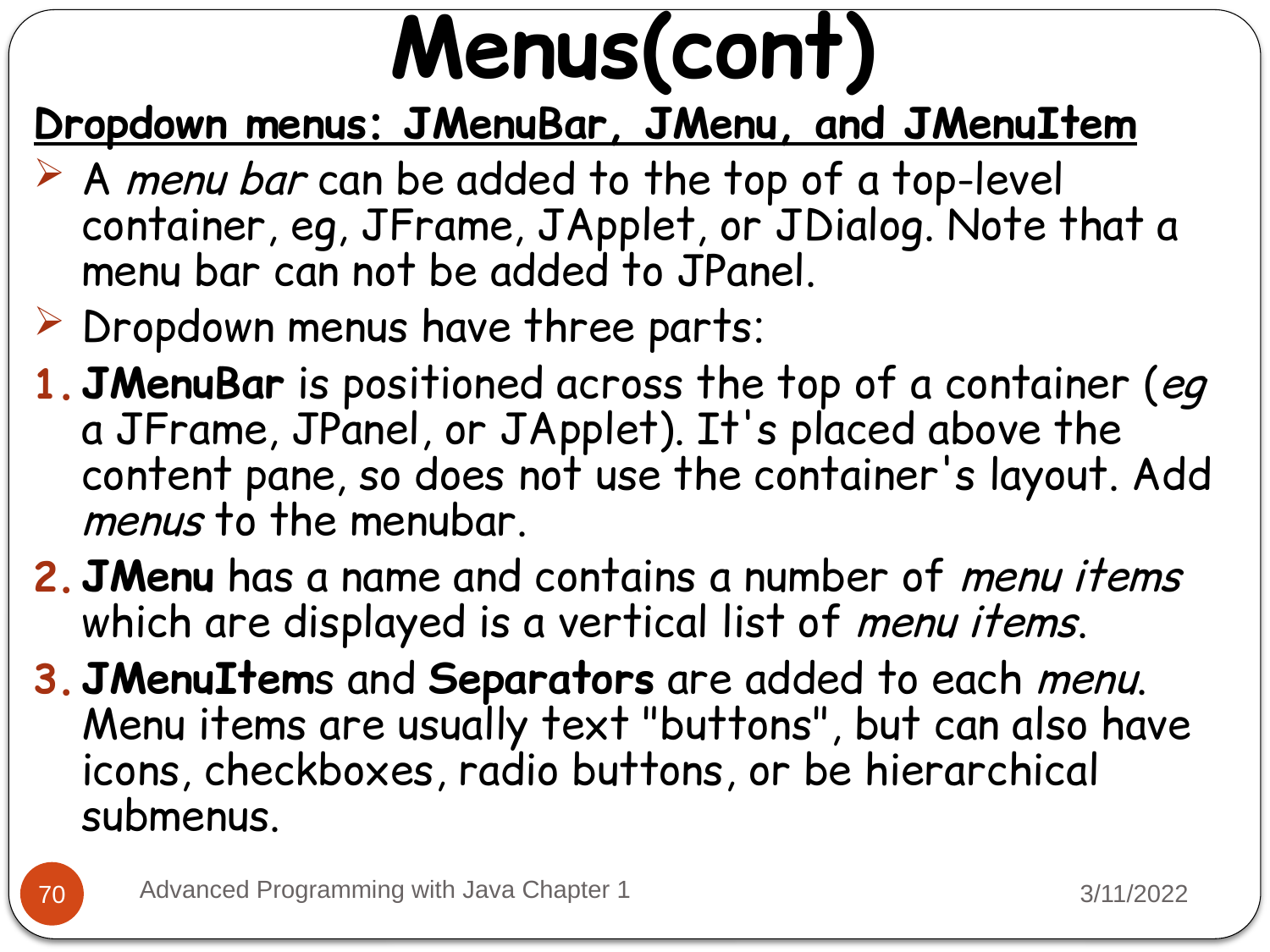

Menus(cont)
Dropdown menus: JMenuBar, JMenu, and JMenuItem
A menu bar can be added to the top of a top-level container, eg, JFrame, JApplet, or JDialog. Note that a menu bar can not be added to JPanel.
Dropdown menus have three parts:
JMenuBar is positioned across the top of a container (eg a JFrame, JPanel, or JApplet). It's placed above the content pane, so does not use the container's layout. Add menus to the menubar.
JMenu has a name and contains a number of menu items which are displayed is a vertical list of menu items.
JMenuItems and Separators are added to each menu. Menu items are usually text "buttons", but can also have icons, checkboxes, radio buttons, or be hierarchical submenus.

Advanced Programming with Java Chapter 1
3/11/2022
70